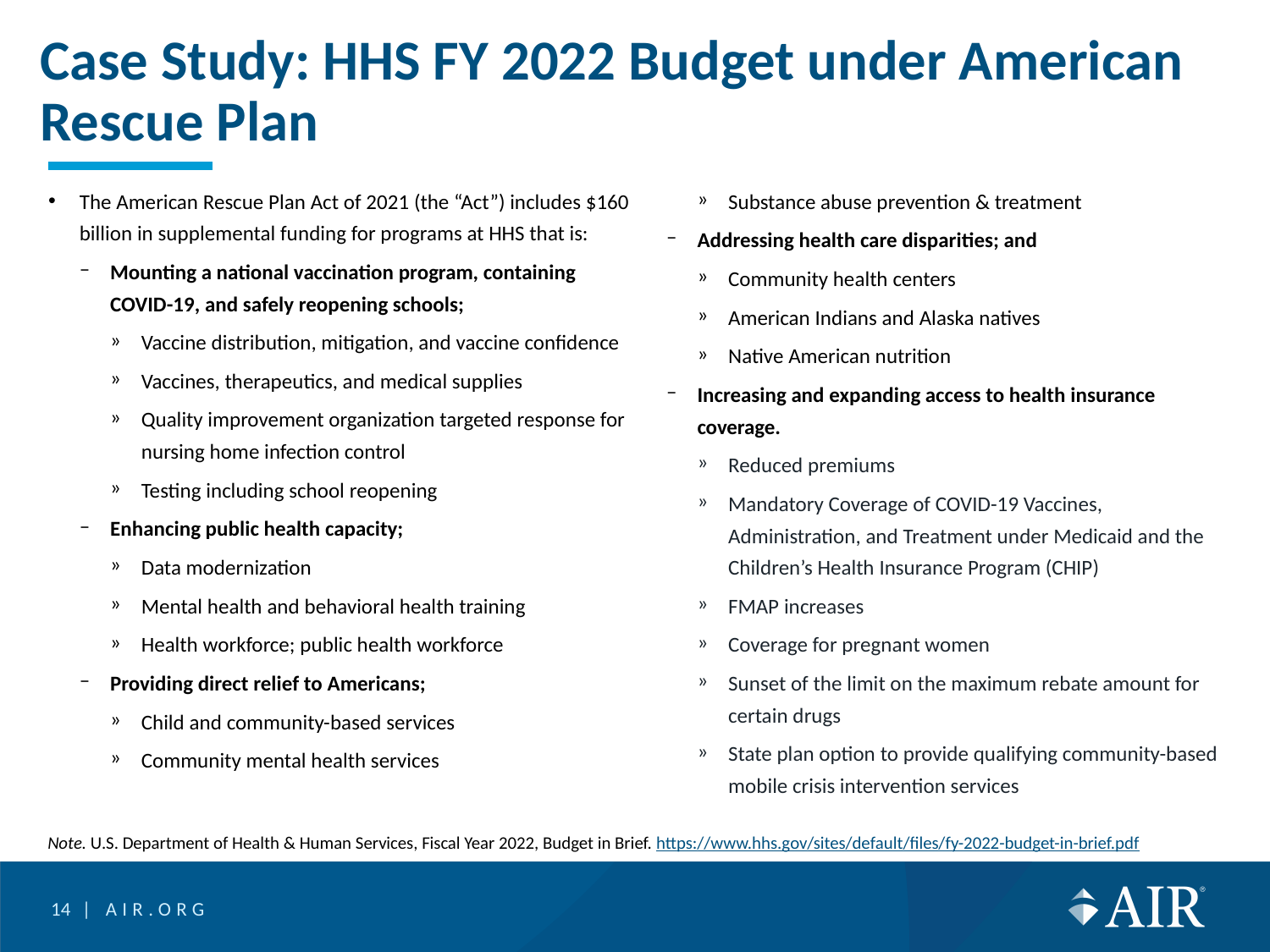

# Case Study: HHS FY 2022 Budget under American Rescue Plan
The American Rescue Plan Act of 2021 (the “Act”) includes $160 billion in supplemental funding for programs at HHS that is:
Mounting a national vaccination program, containing COVID-19, and safely reopening schools;
Vaccine distribution, mitigation, and vaccine confidence
Vaccines, therapeutics, and medical supplies
Quality improvement organization targeted response for nursing home infection control
Testing including school reopening
Enhancing public health capacity;
Data modernization
Mental health and behavioral health training
Health workforce; public health workforce
Providing direct relief to Americans;
Child and community-based services
Community mental health services
Substance abuse prevention & treatment
Addressing health care disparities; and
Community health centers
American Indians and Alaska natives
Native American nutrition
Increasing and expanding access to health insurance coverage.
Reduced premiums
Mandatory Coverage of COVID-19 Vaccines, Administration, and Treatment under Medicaid and the Children’s Health Insurance Program (CHIP)
FMAP increases
Coverage for pregnant women
Sunset of the limit on the maximum rebate amount for certain drugs
State plan option to provide qualifying community-based mobile crisis intervention services
Note. U.S. Department of Health & Human Services, Fiscal Year 2022, Budget in Brief. https://www.hhs.gov/sites/default/files/fy-2022-budget-in-brief.pdf
14